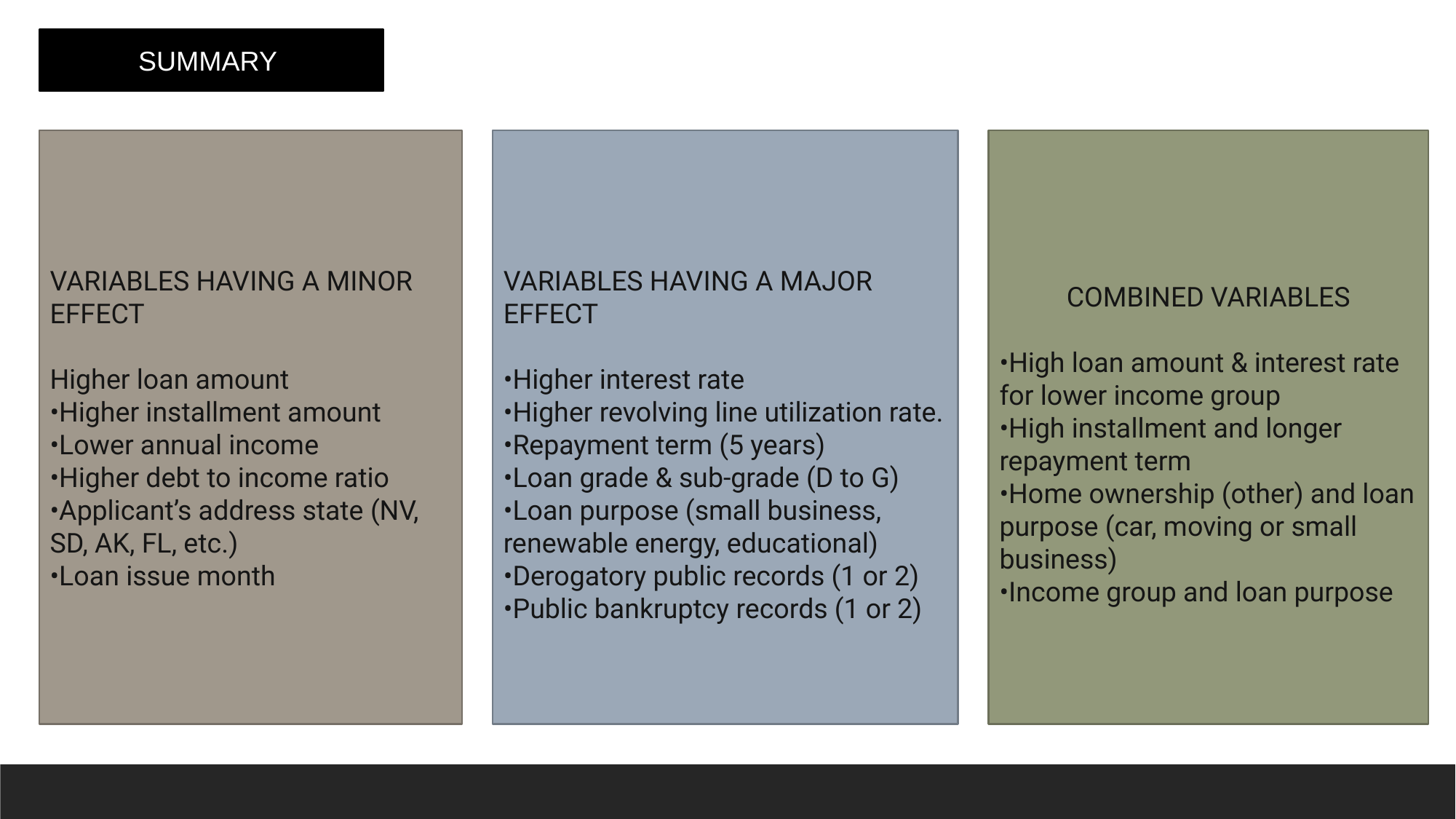

SUMMARY
VARIABLES HAVING A MINOR EFFECT

Higher loan amount
•Higher installment amount
•Lower annual income
•Higher debt to income ratio
•Applicant’s address state (NV, SD, AK, FL, etc.)
•Loan issue month

VARIABLES HAVING A MAJOR EFFECT
•Higher interest rate
•Higher revolving line utilization rate.
•Repayment term (5 years)
•Loan grade & sub-grade (D to G)
•Loan purpose (small business, renewable energy, educational)
•Derogatory public records (1 or 2)
•Public bankruptcy records (1 or 2)

COMBINED VARIABLES
•High loan amount & interest rate for lower income group
•High installment and longer repayment term
•Home ownership (other) and loan purpose (car, moving or small business)
•Income group and loan purpose